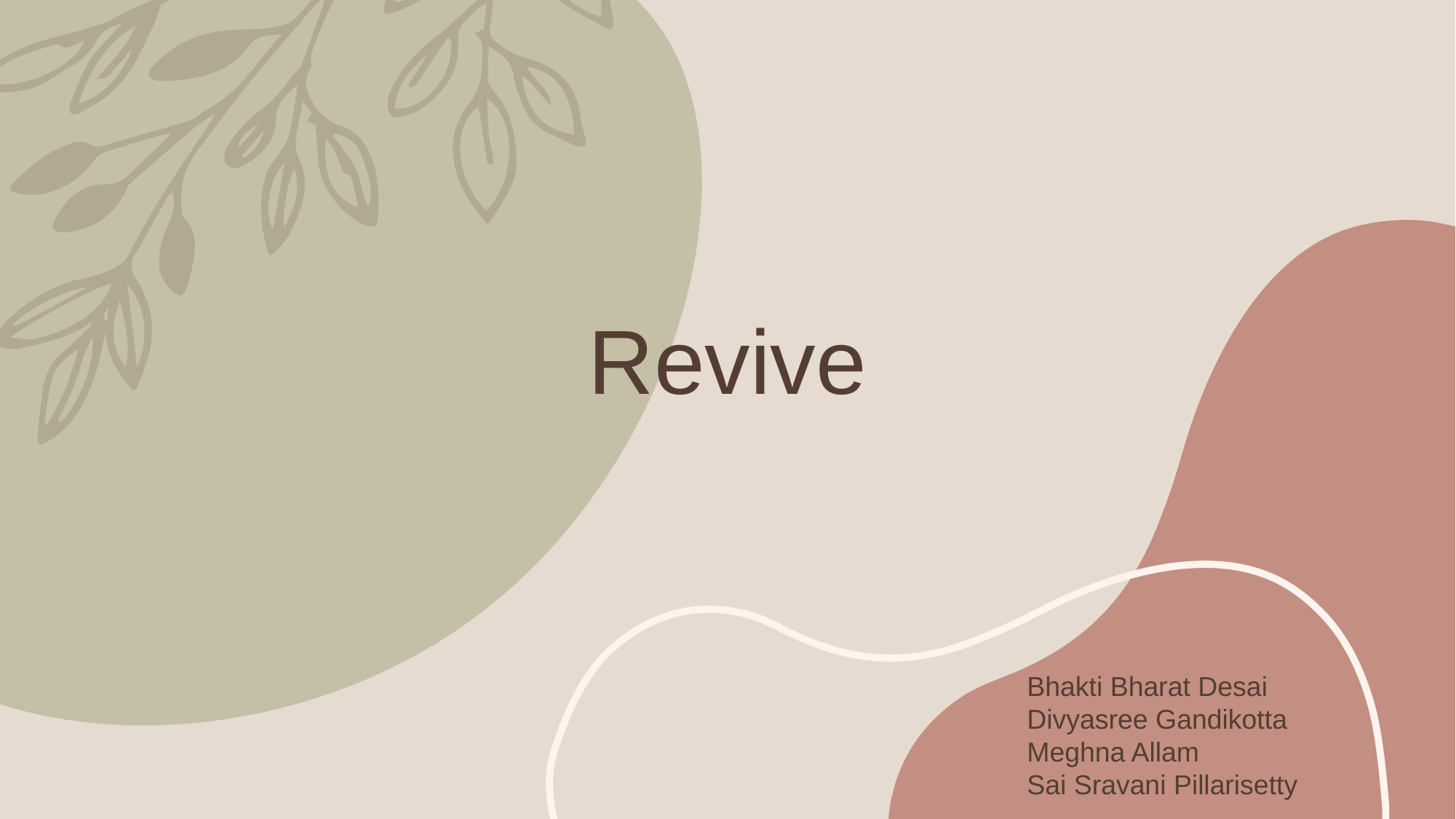

# Revive
Bhakti Bharat Desai
Divyasree Gandikotta
Meghna Allam
Sai Sravani Pillarisetty